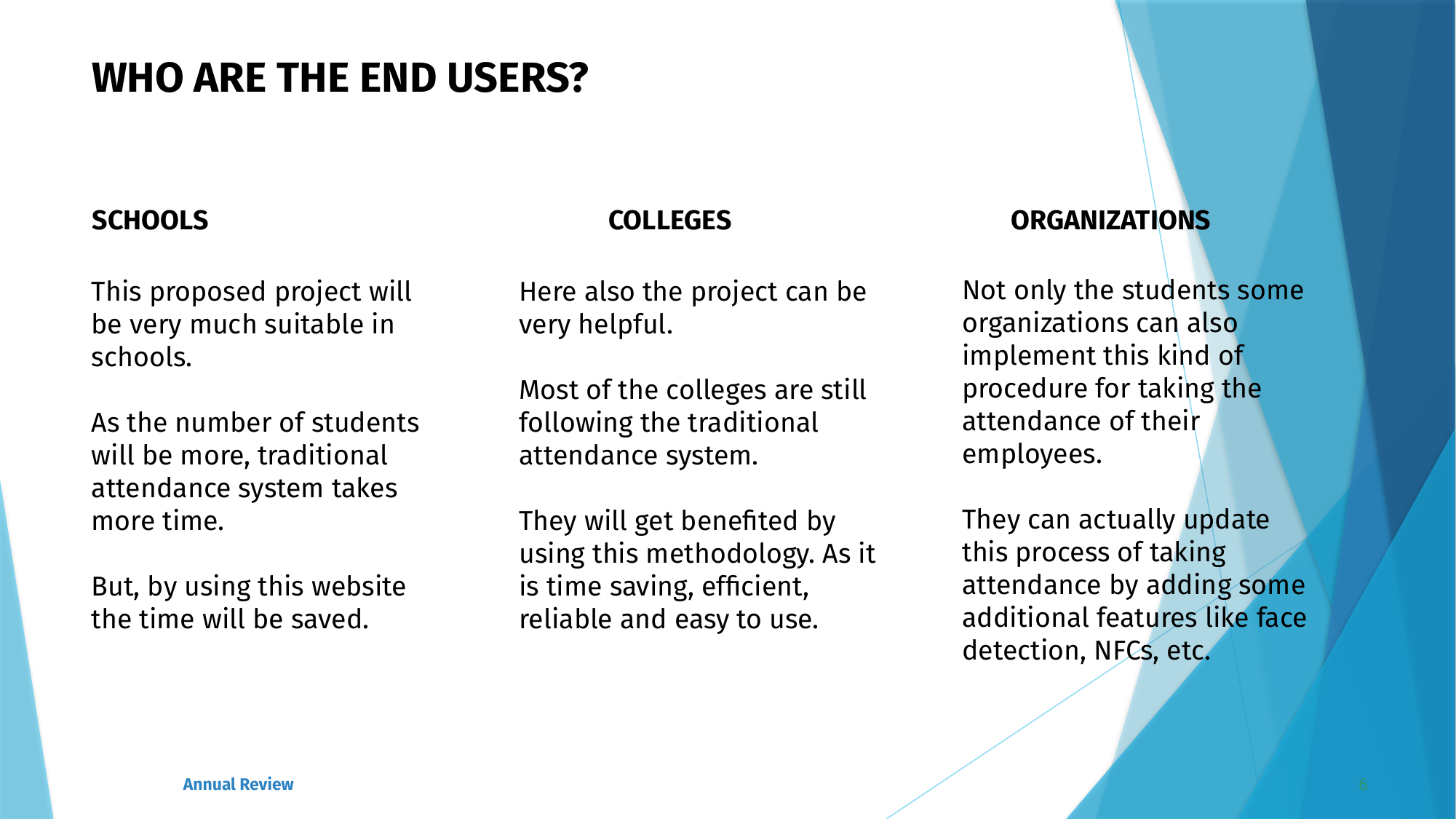

# WHO ARE THE END USERS?
SCHOOLS
COLLEGES
ORGANIZATIONS
Not only the students some organizations can also implement this kind of procedure for taking the attendance of their employees.

They can actually update this process of taking attendance by adding some additional features like face detection, NFCs, etc.
This proposed project will be very much suitable in schools.

As the number of students will be more, traditional attendance system takes more time.

But, by using this website the time will be saved.
Here also the project can be very helpful.

Most of the colleges are still following the traditional attendance system.

They will get benefited by using this methodology. As it is time saving, efficient, reliable and easy to use.
6